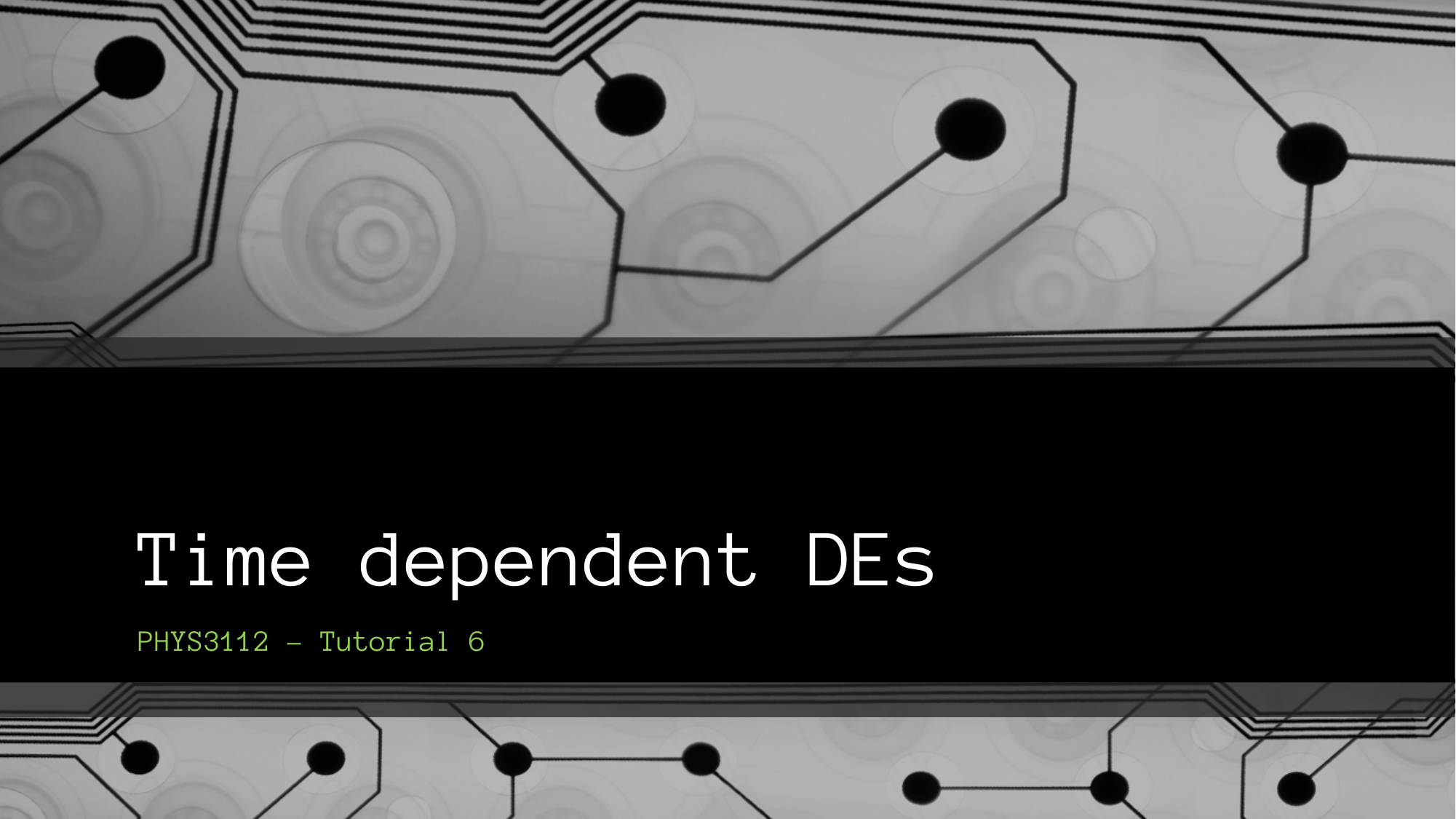

# Time dependent DEs
PHYS3112 – Tutorial 6